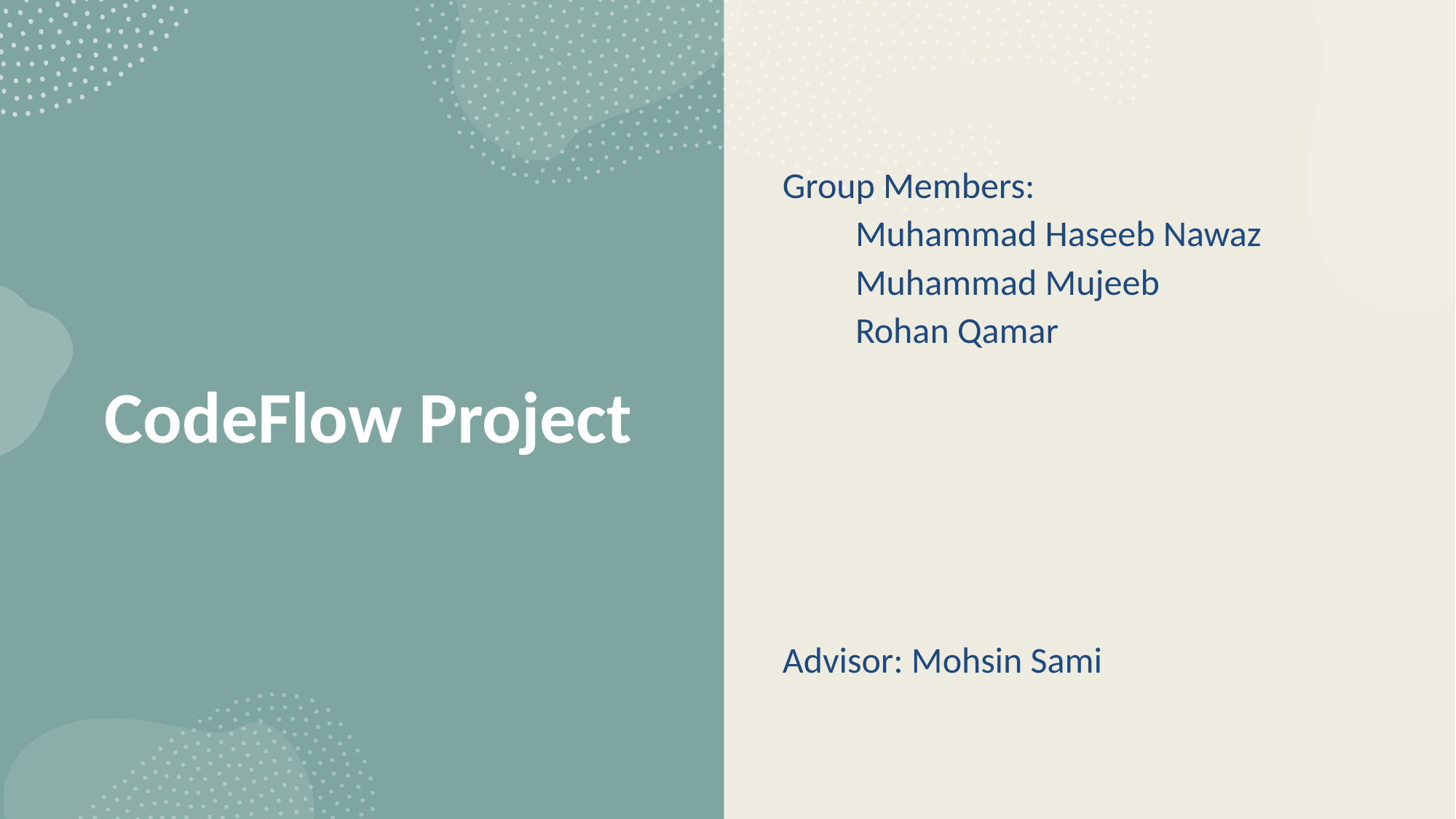

Group Members:
  Muhammad Haseeb Nawaz
  Muhammad Mujeeb
  Rohan Qamar

Advisor: Mohsin Sami
# CodeFlow Project